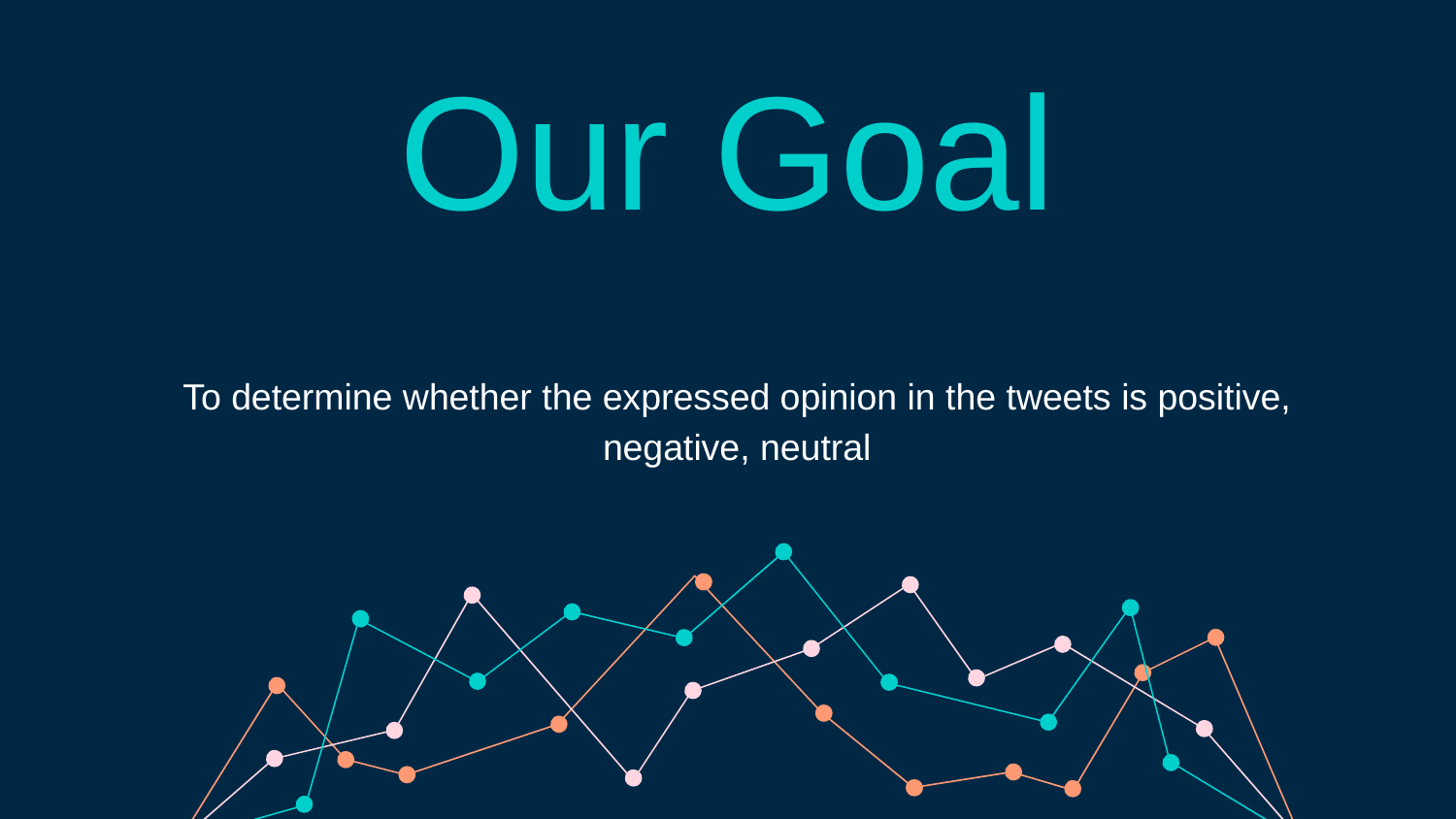

# Our Goal
To determine whether the expressed opinion in the tweets is positive, negative, neutral